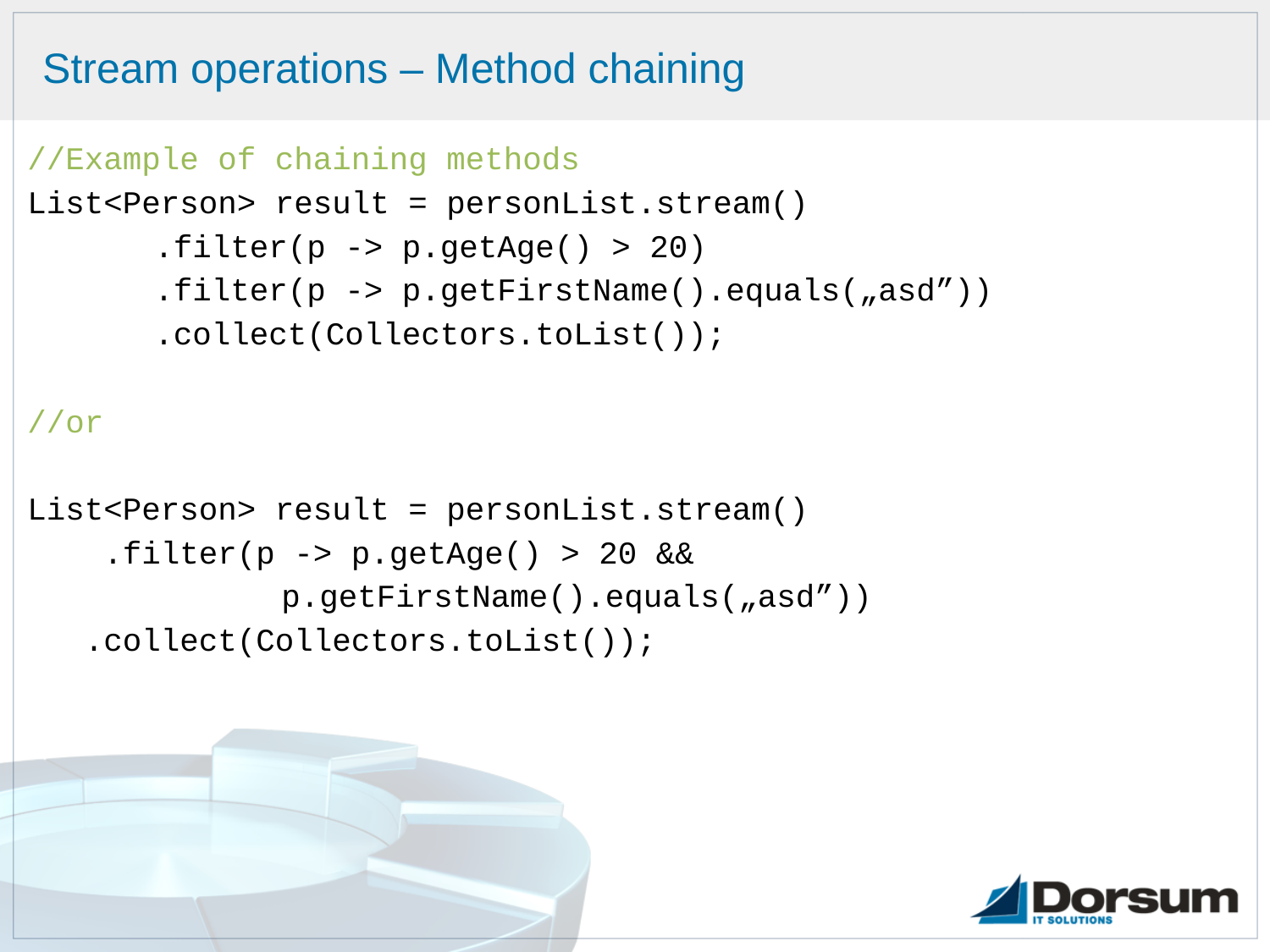

# Stream operations – Method chaining
//Example of chaining methods
List<Person> result = personList.stream()
	.filter(p -> p.getAge() > 20)
	.filter(p -> p.getFirstName().equals(„asd”))
	.collect(Collectors.toList());

//or

List<Person> result = personList.stream()
    .filter(p -> p.getAge() > 20 && 		 		 		p.getFirstName().equals(„asd”))
   .collect(Collectors.toList());